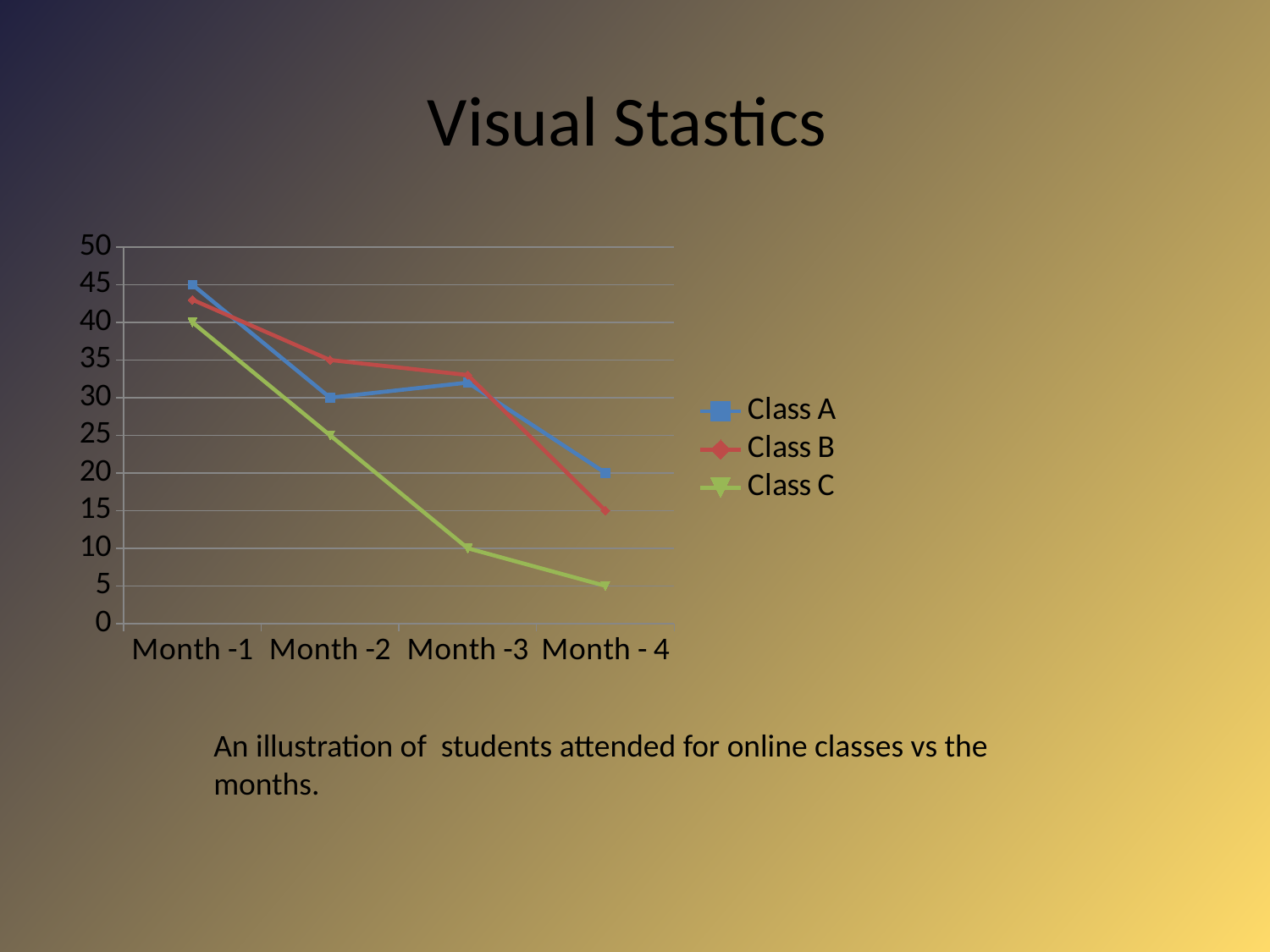

# Visual Stastics

### Chart

| Category | Class A | Class B | Class C |
|---|---|---|---|
| Month -1 | 45.0 | 43.0 | 40.0 |
| Month -2 | 30.0 | 35.0 | 25.0 |
| Month -3 | 32.0 | 33.0 | 10.0 |
| Month - 4 | 20.0 | 15.0 | 5.0 |
An illustration of  students attended for online classes vs the months.